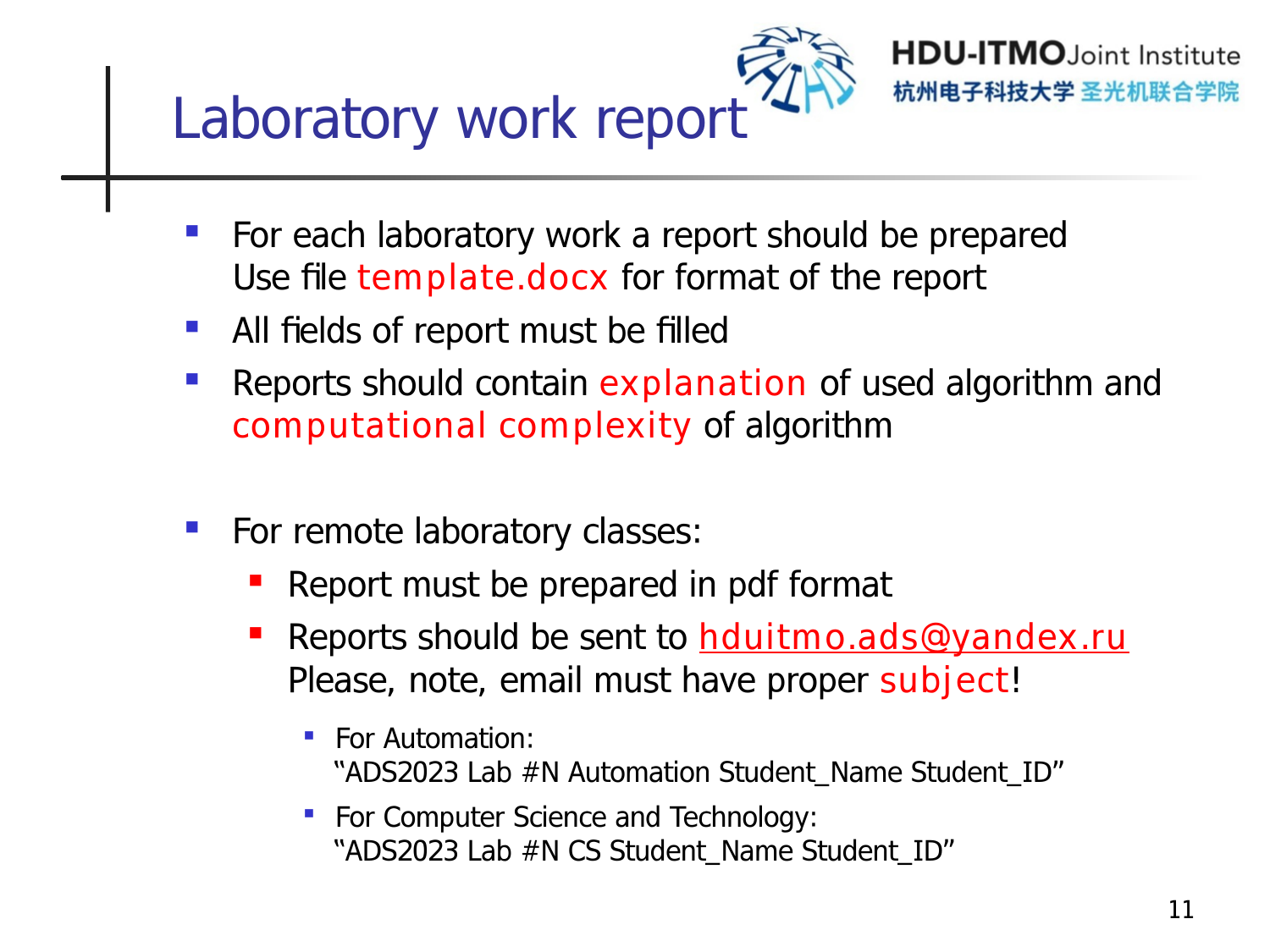

# Laboratory work report
For each laboratory work a report should be prepared
Use file template.docx for format of the report
All fields of report must be filled
Reports should contain explanation of used algorithm and computational complexity of algorithm

For remote laboratory classes:
Report must be prepared in pdf format
Reports should be sent to hduitmo.ads@yandex.ru
Please, note, email must have proper subject!
For Automation:
“ADS2023 Lab #N Automation Student_Name Student_ID”
For Computer Science and Technology:
“ADS2023 Lab #N CS Student_Name Student_ID”

11